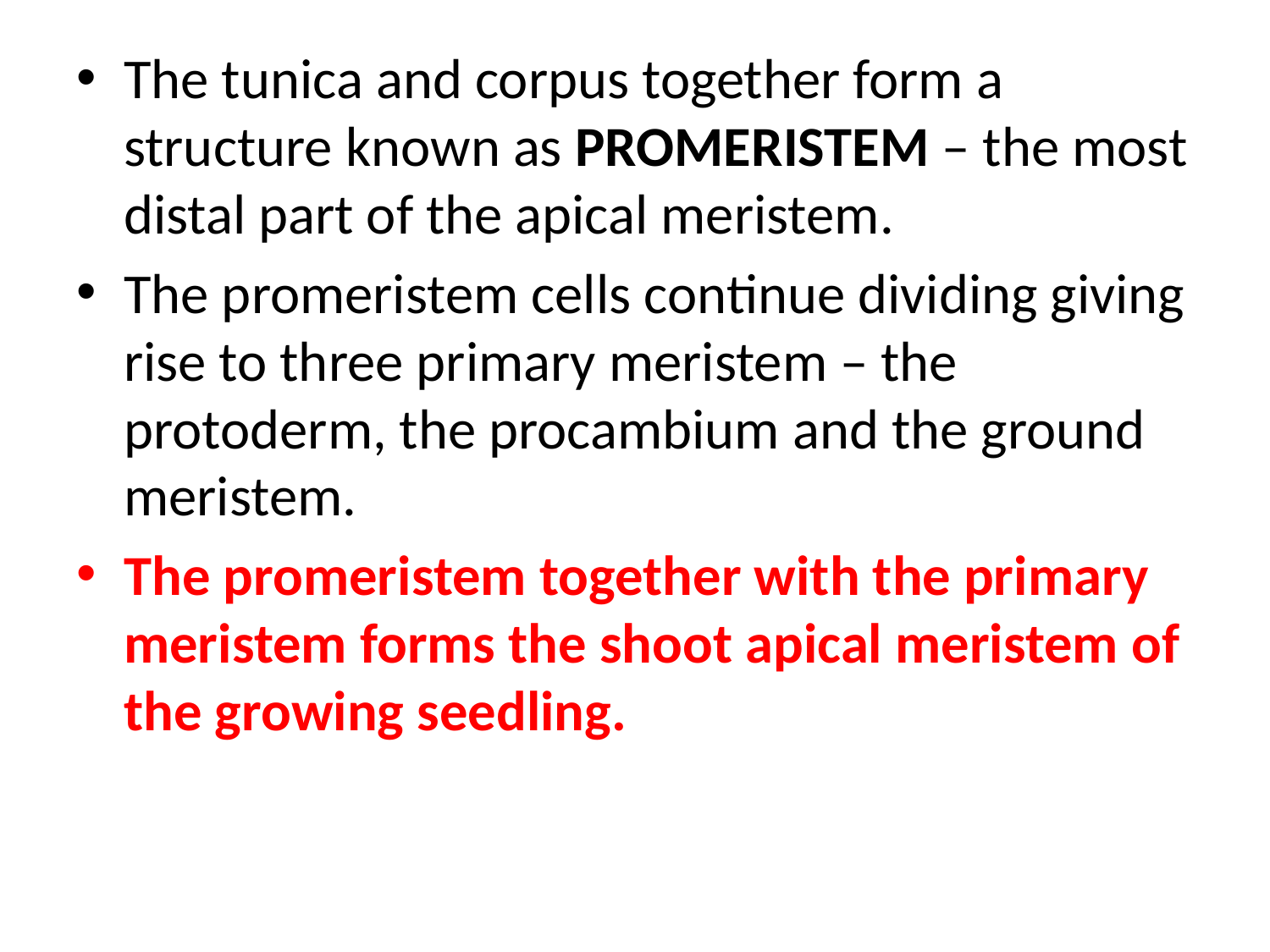

The tunica and corpus together form a structure known as PROMERISTEM – the most distal part of the apical meristem.
The promeristem cells continue dividing giving rise to three primary meristem – the protoderm, the procambium and the ground meristem.
The promeristem together with the primary meristem forms the shoot apical meristem of the growing seedling.